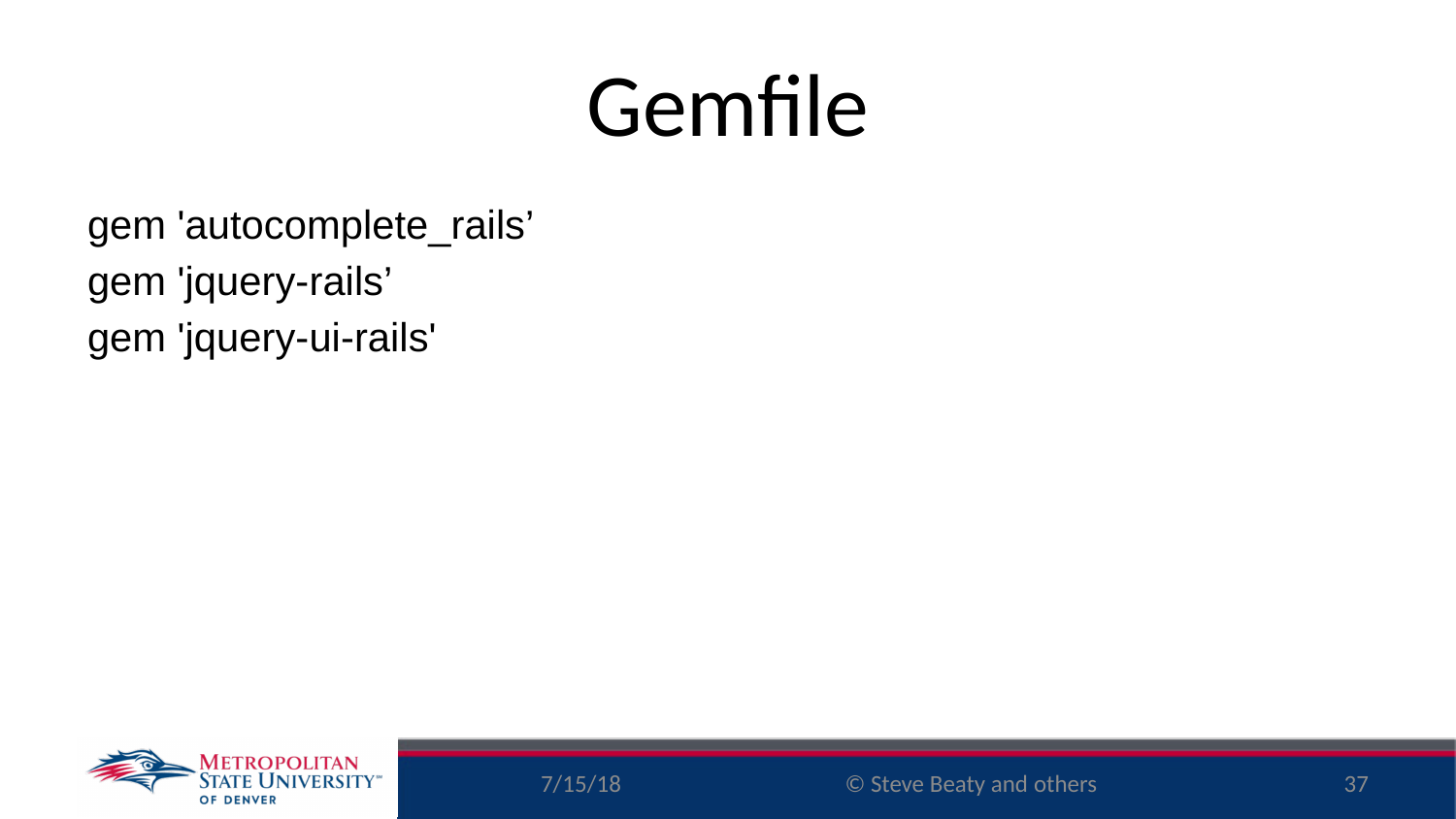

# Gemfile
gem 'autocomplete_rails’
gem 'jquery-rails’
gem 'jquery-ui-rails'
7/15/18
37
© Steve Beaty and others